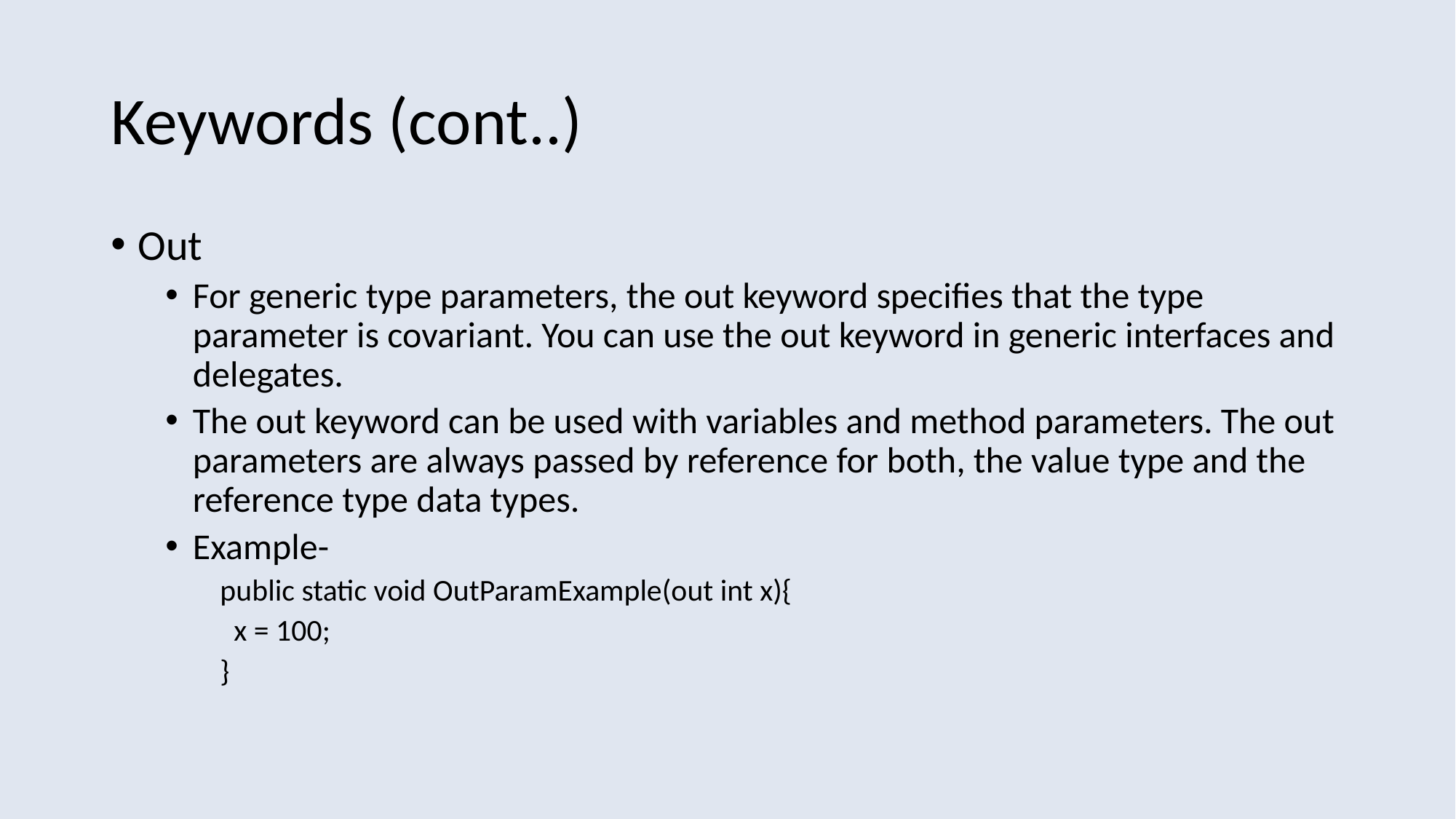

# Keywords (cont..)
Out
For generic type parameters, the out keyword specifies that the type parameter is covariant. You can use the out keyword in generic interfaces and delegates.
The out keyword can be used with variables and method parameters. The out parameters are always passed by reference for both, the value type and the reference type data types.
Example-
public static void OutParamExample(out int x){
  x = 100;
}